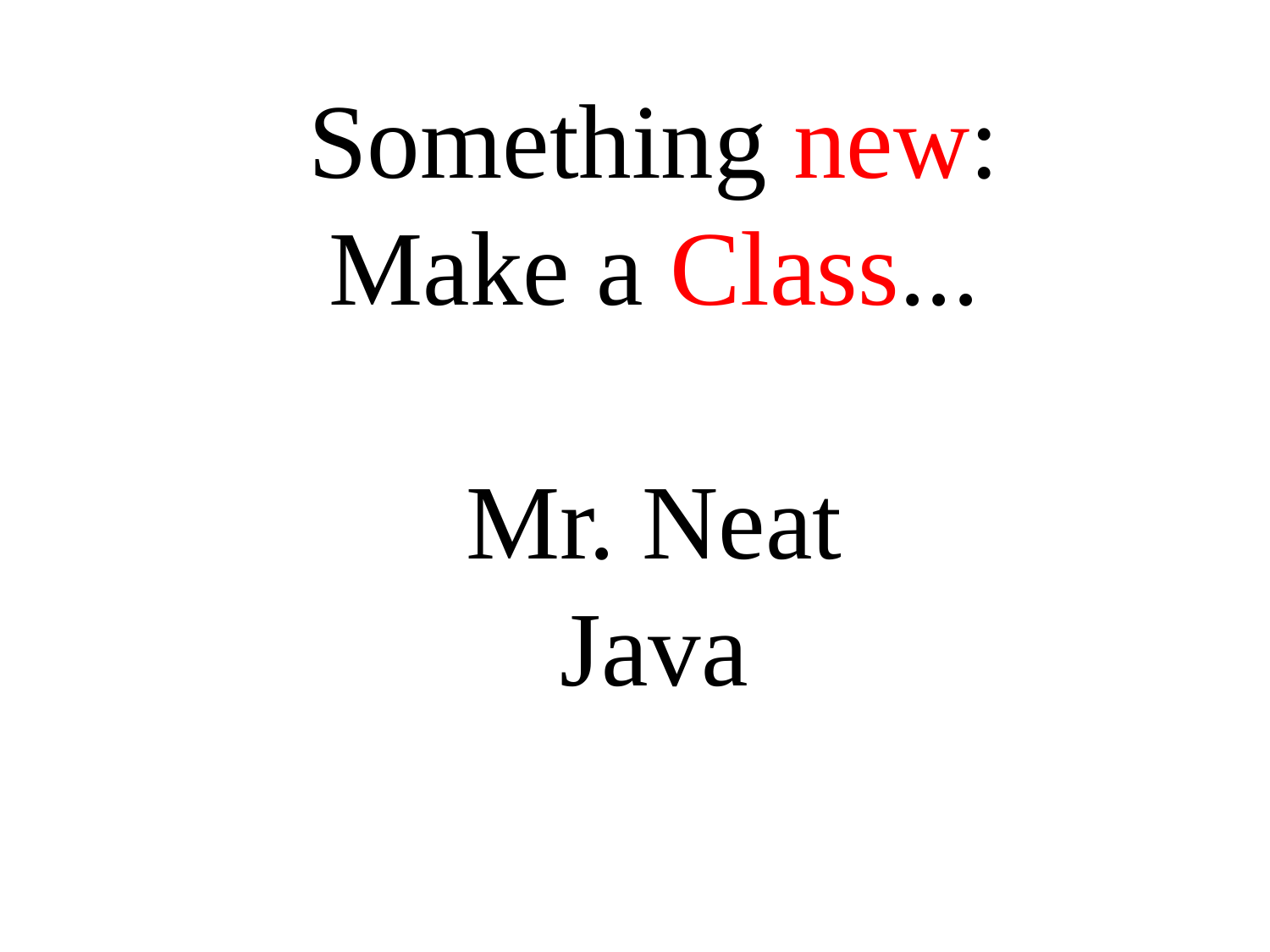

Something new: Make a Class...

Mr. Neat
Java